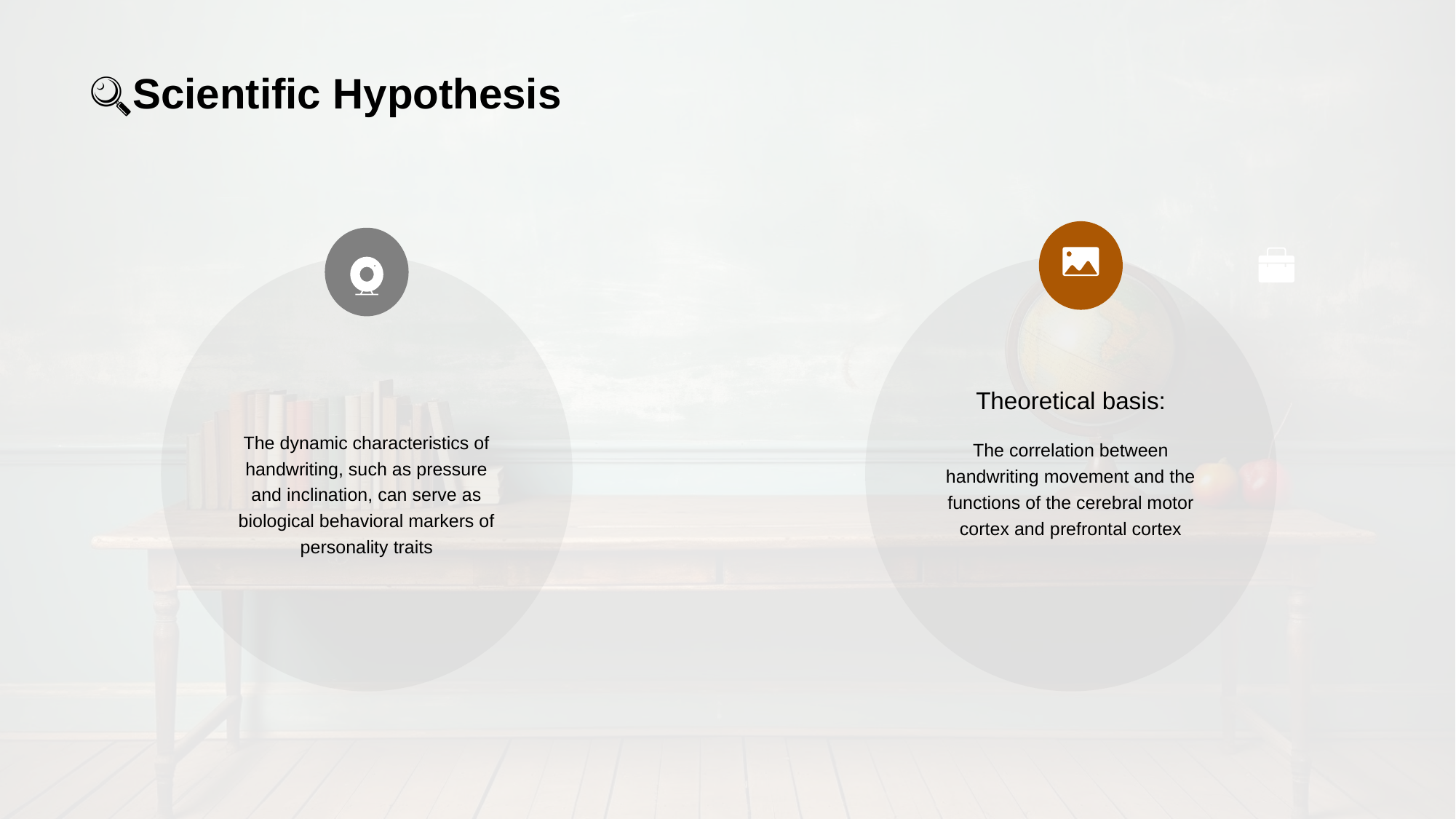

# 🔍Scientific Hypothesis

The dynamic characteristics of handwriting, such as pressure and inclination, can serve as biological behavioral markers of personality traits

Theoretical basis:
The correlation between handwriting movement and the functions of the cerebral motor cortex and prefrontal cortex